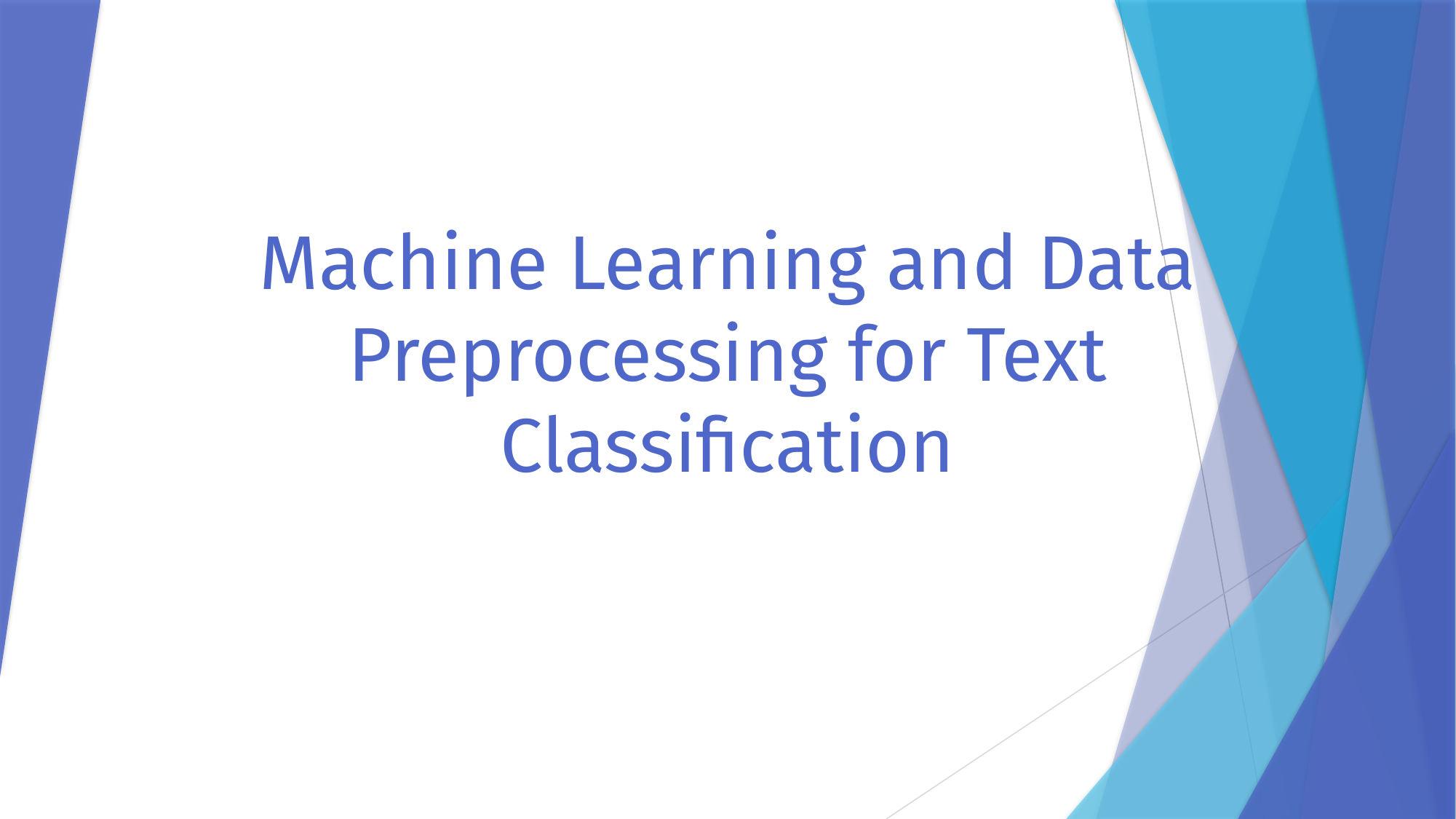

# Machine Learning and Data Preprocessing for Text Classification